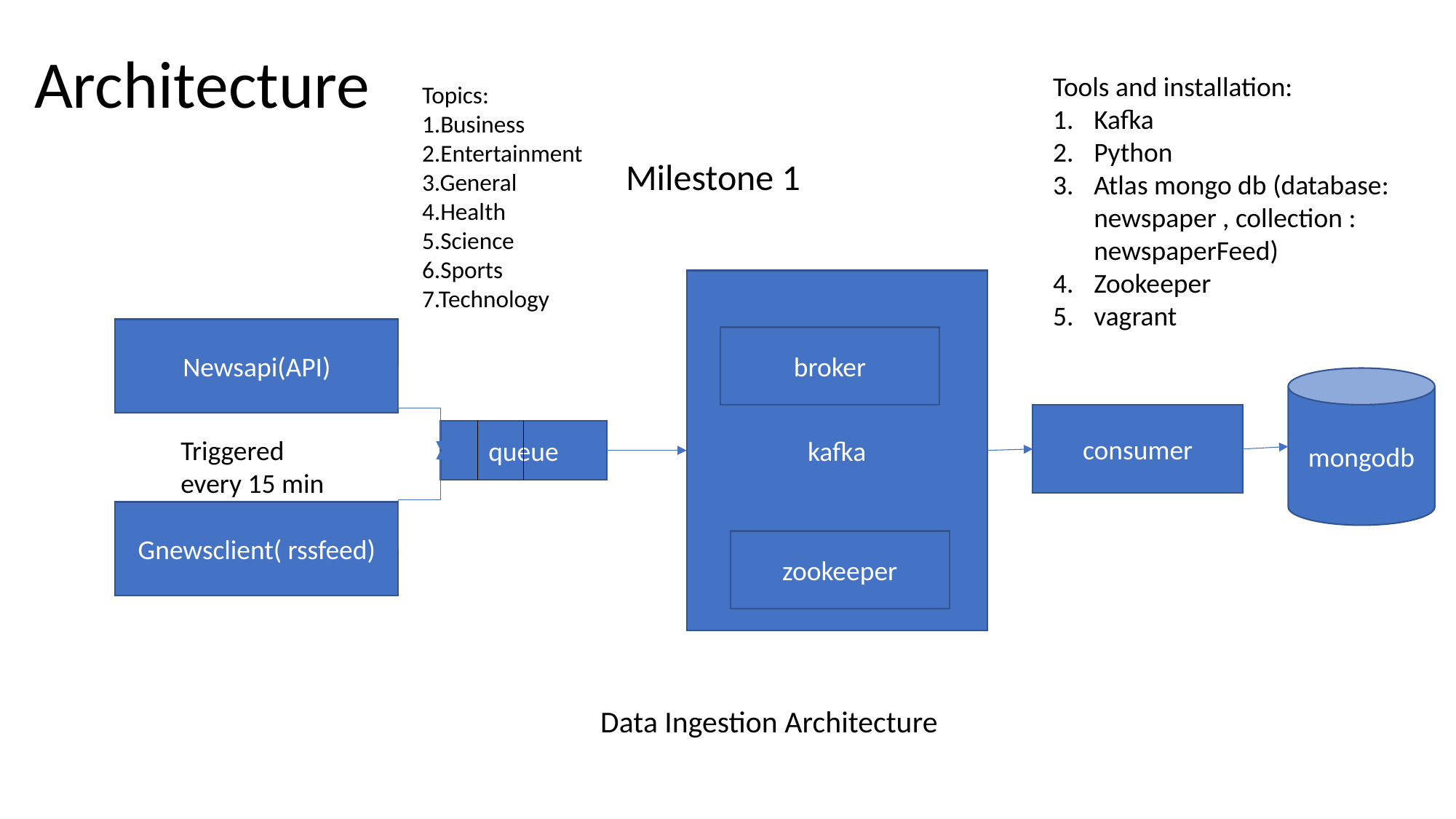

# Architecture
Tools and installation:
Kafka
Python
Atlas mongo db (database: newspaper , collection : newspaperFeed)
Zookeeper
vagrant

Topics:
1.Business
2.Entertainment
3.General
4.Health
5.Science
6.Sports
7.Technology

Milestone 1
kafka
Newsapi(API)
broker
queue
Gnewsclient( rssfeed)
zookeeper
mongodb
consumer
Triggered every 15 min
Data Ingestion Architecture